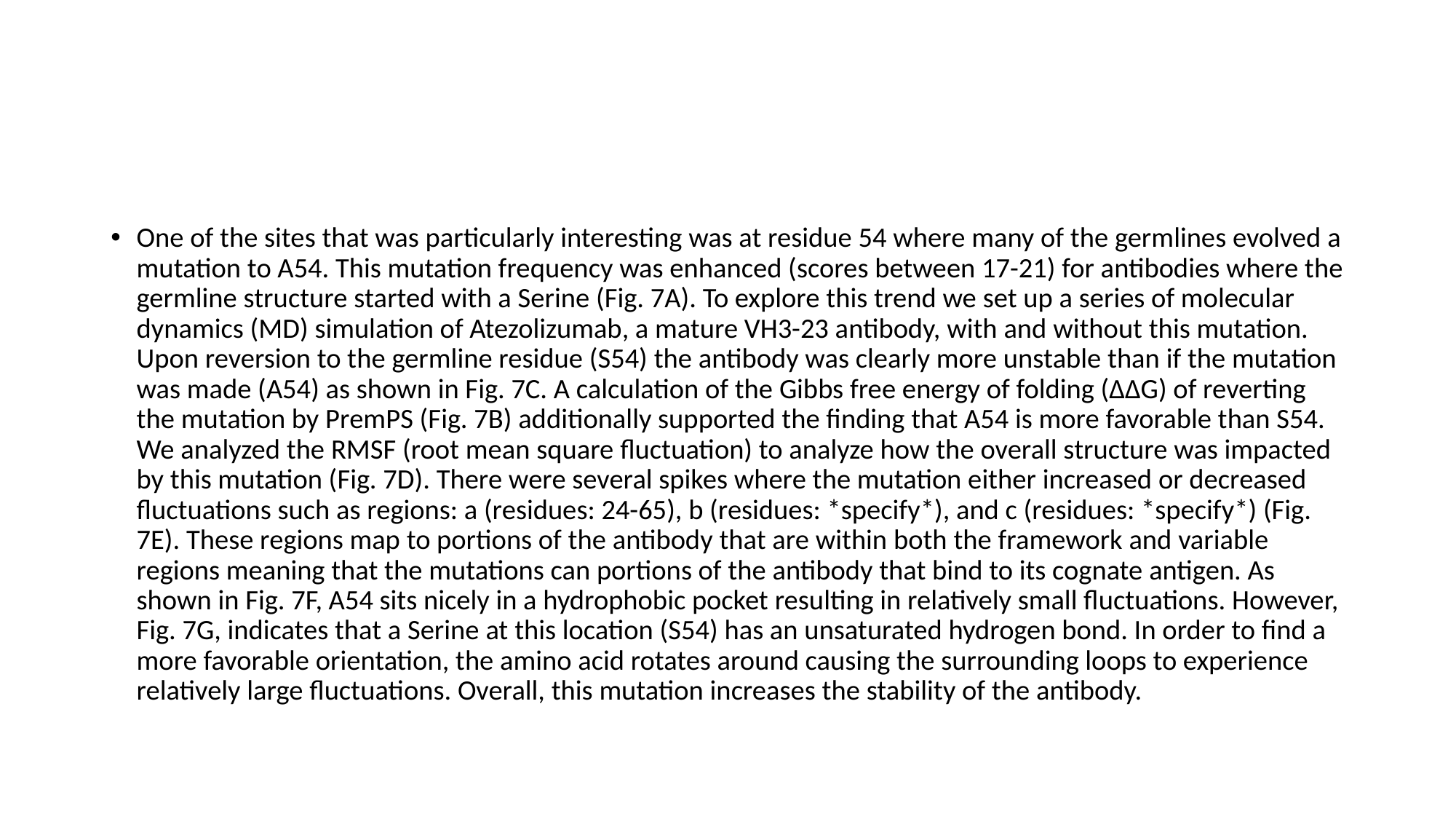

#
One of the sites that was particularly interesting was at residue 54 where many of the germlines evolved a mutation to A54. This mutation frequency was enhanced (scores between 17-21) for antibodies where the germline structure started with a Serine (Fig. 7A). To explore this trend we set up a series of molecular dynamics (MD) simulation of Atezolizumab, a mature VH3-23 antibody, with and without this mutation. Upon reversion to the germline residue (S54) the antibody was clearly more unstable than if the mutation was made (A54) as shown in Fig. 7C. A calculation of the Gibbs free energy of folding (ΔΔG) of reverting the mutation by PremPS (Fig. 7B) additionally supported the finding that A54 is more favorable than S54. We analyzed the RMSF (root mean square fluctuation) to analyze how the overall structure was impacted by this mutation (Fig. 7D). There were several spikes where the mutation either increased or decreased fluctuations such as regions: a (residues: 24-65), b (residues: *specify*), and c (residues: *specify*) (Fig. 7E). These regions map to portions of the antibody that are within both the framework and variable regions meaning that the mutations can portions of the antibody that bind to its cognate antigen. As shown in Fig. 7F, A54 sits nicely in a hydrophobic pocket resulting in relatively small fluctuations. However, Fig. 7G, indicates that a Serine at this location (S54) has an unsaturated hydrogen bond. In order to find a more favorable orientation, the amino acid rotates around causing the surrounding loops to experience relatively large fluctuations. Overall, this mutation increases the stability of the antibody.